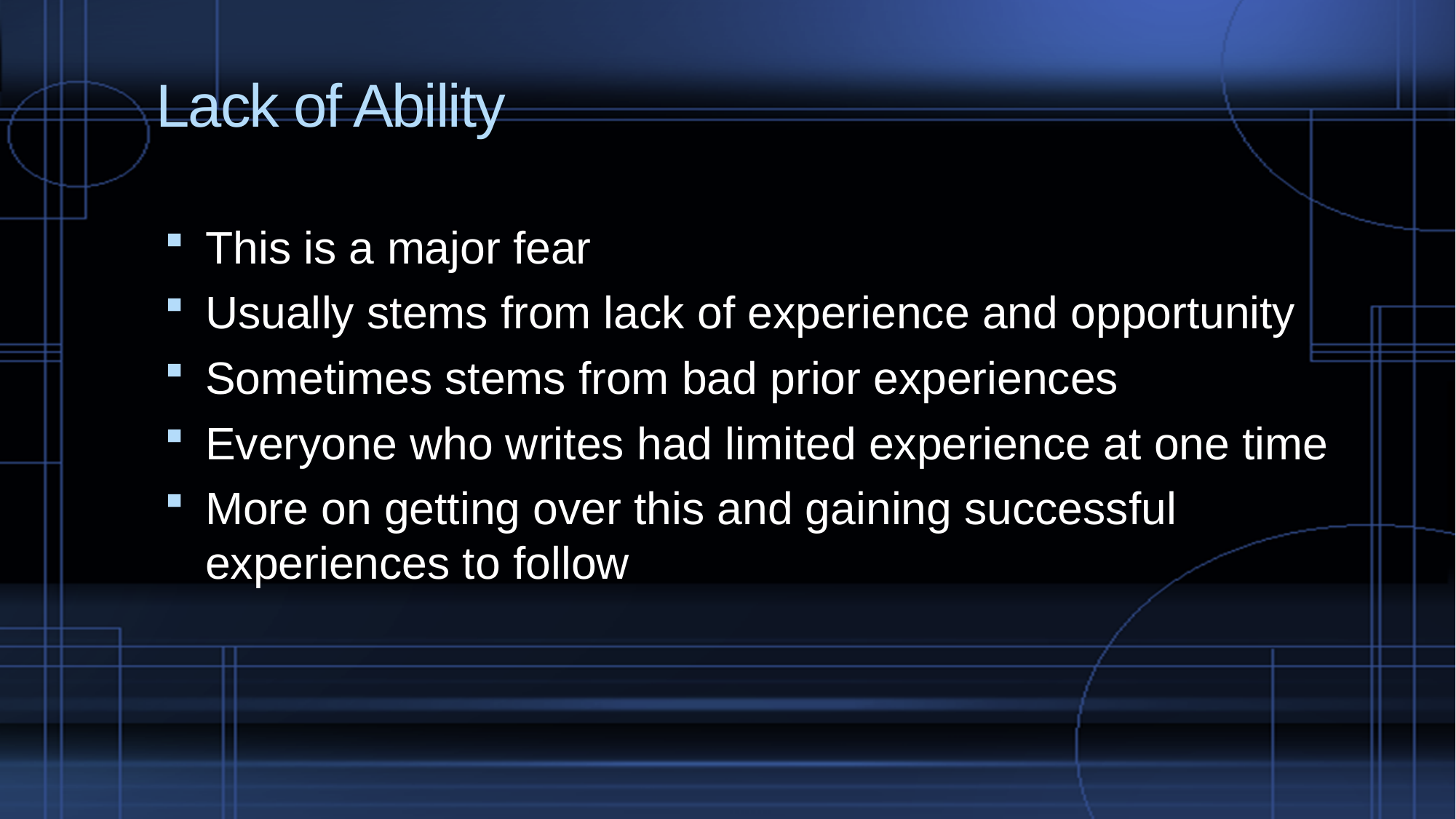

# Lack of Ability
This is a major fear
Usually stems from lack of experience and opportunity
Sometimes stems from bad prior experiences
Everyone who writes had limited experience at one time
More on getting over this and gaining successful experiences to follow